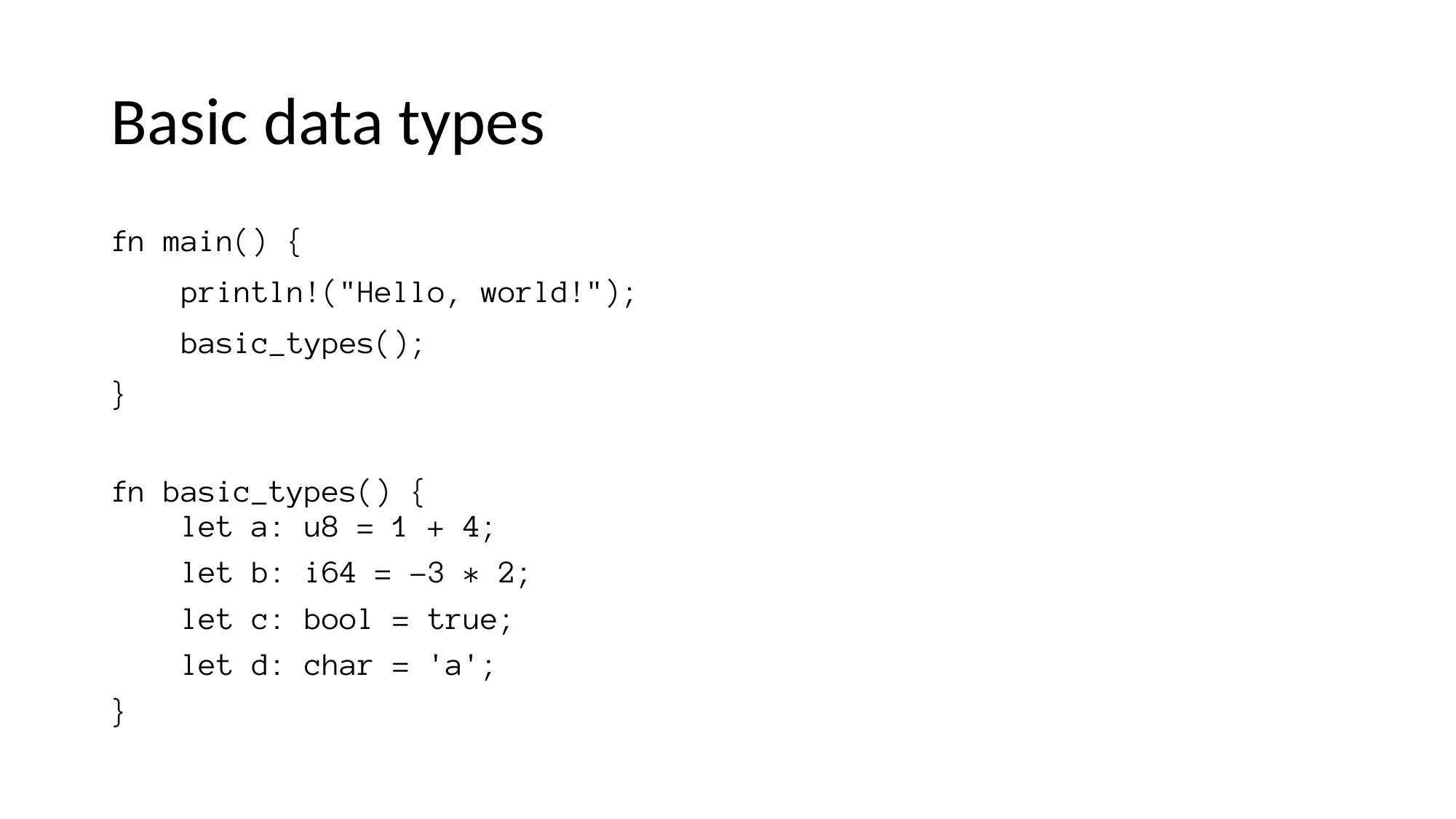

# Basic data types
fn main() {
    println!("Hello, world!");
    basic_types();
}

fn basic_types() {
    let a: u8 = 1 + 4;
    let b: i64 = -3 * 2;
    let c: bool = true;
    let d: char = 'a';
}